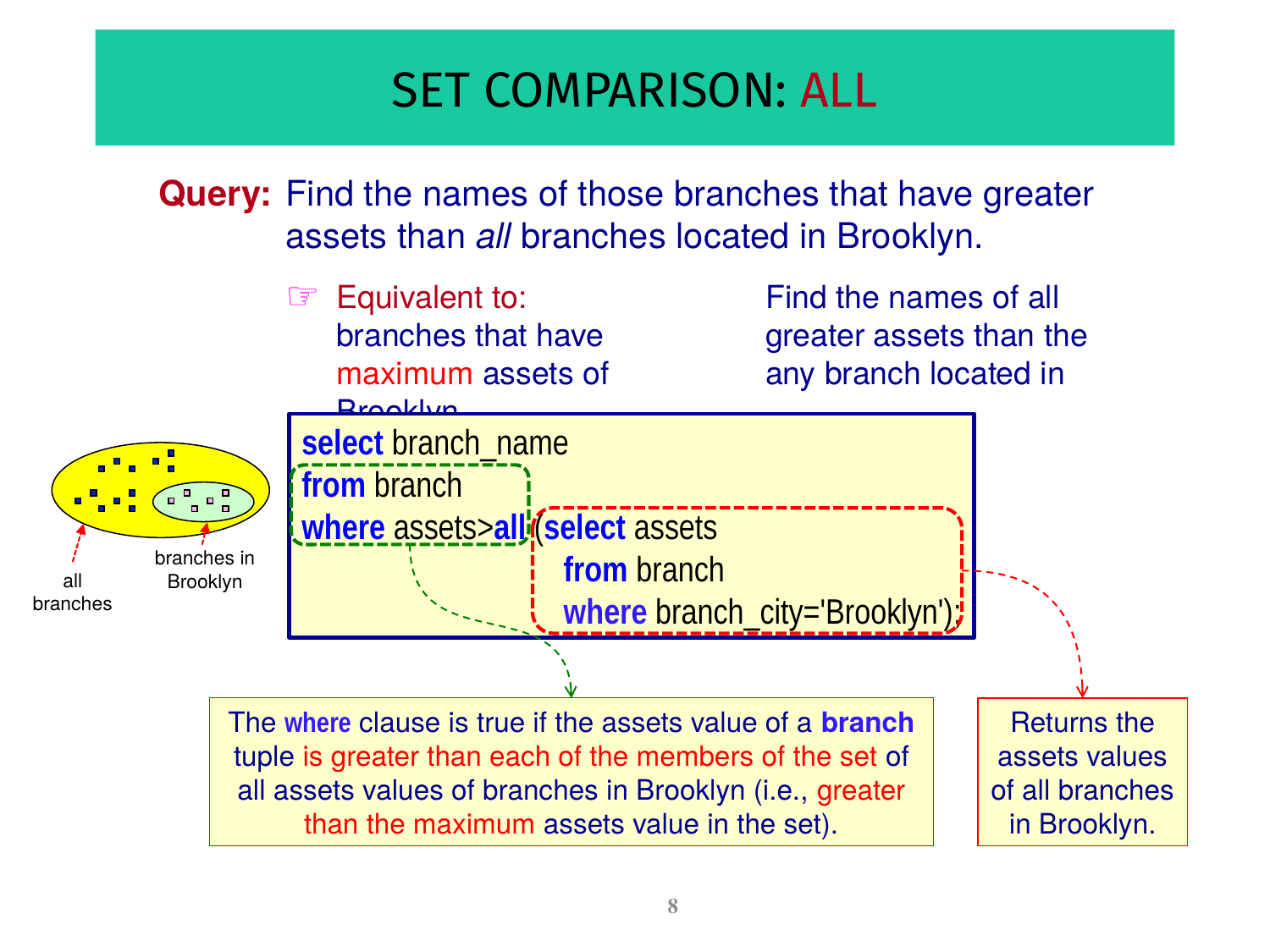

# SET COMPARISON: ALL
Query:	Find the names of those branches that have greater assets than all branches located in Brooklyn.
Equivalent to:	Find the names of all branches that have 	greater assets than the maximum assets of 	any branch located in Brooklyn.
select branch_name
from branch
where assets>all (select assets
from branch
where branch_city='Brooklyn');

branches in Brooklyn
all branches

Returns the assets values of all branches in Brooklyn.
The where clause is true if the assets value of a branch tuple is greater than each of the members of the set of all assets values of branches in Brooklyn (i.e., greater than the maximum assets value in the set).
8